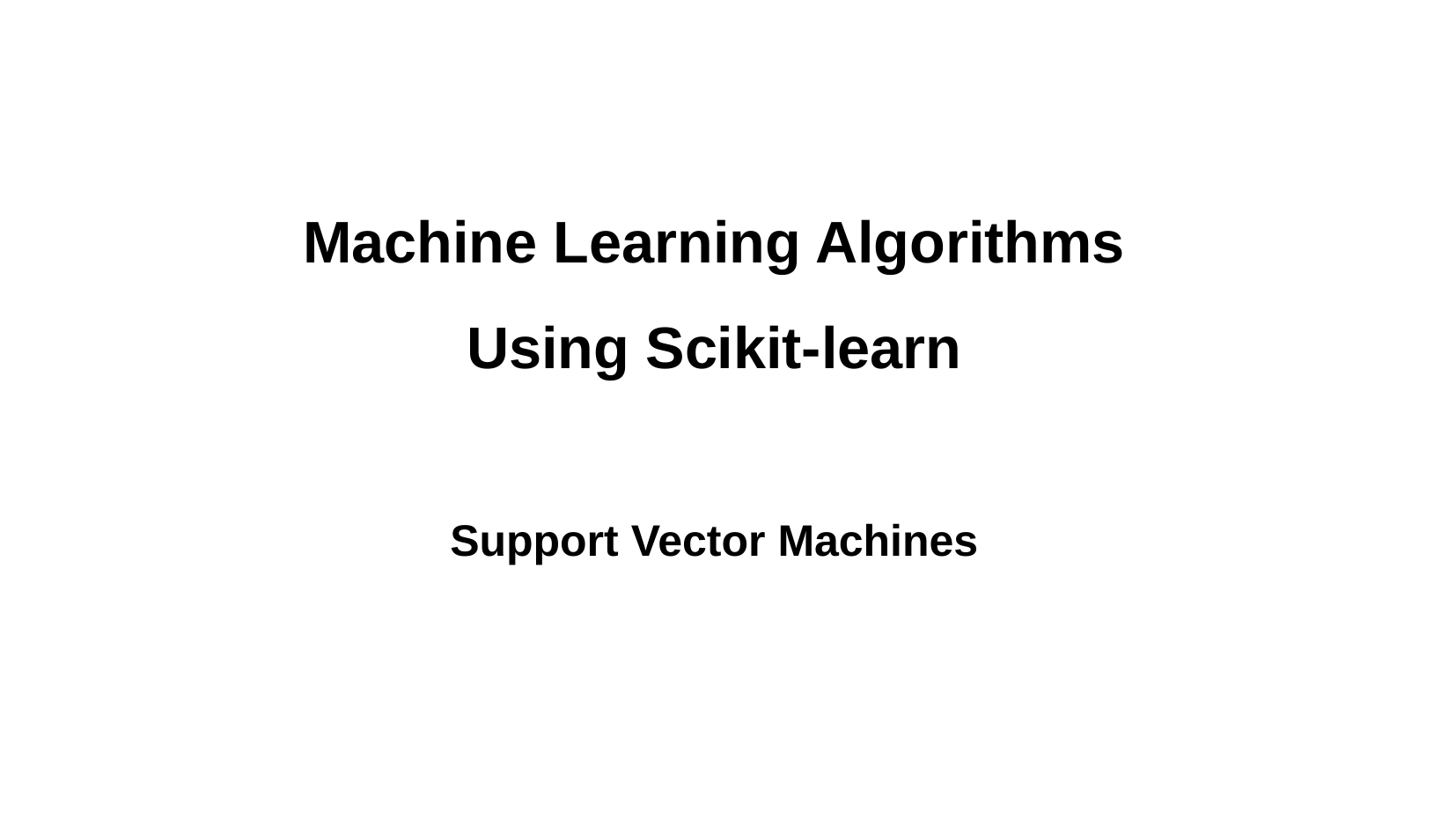

Machine Learning Algorithms Using Scikit-learn

Support Vector Machines